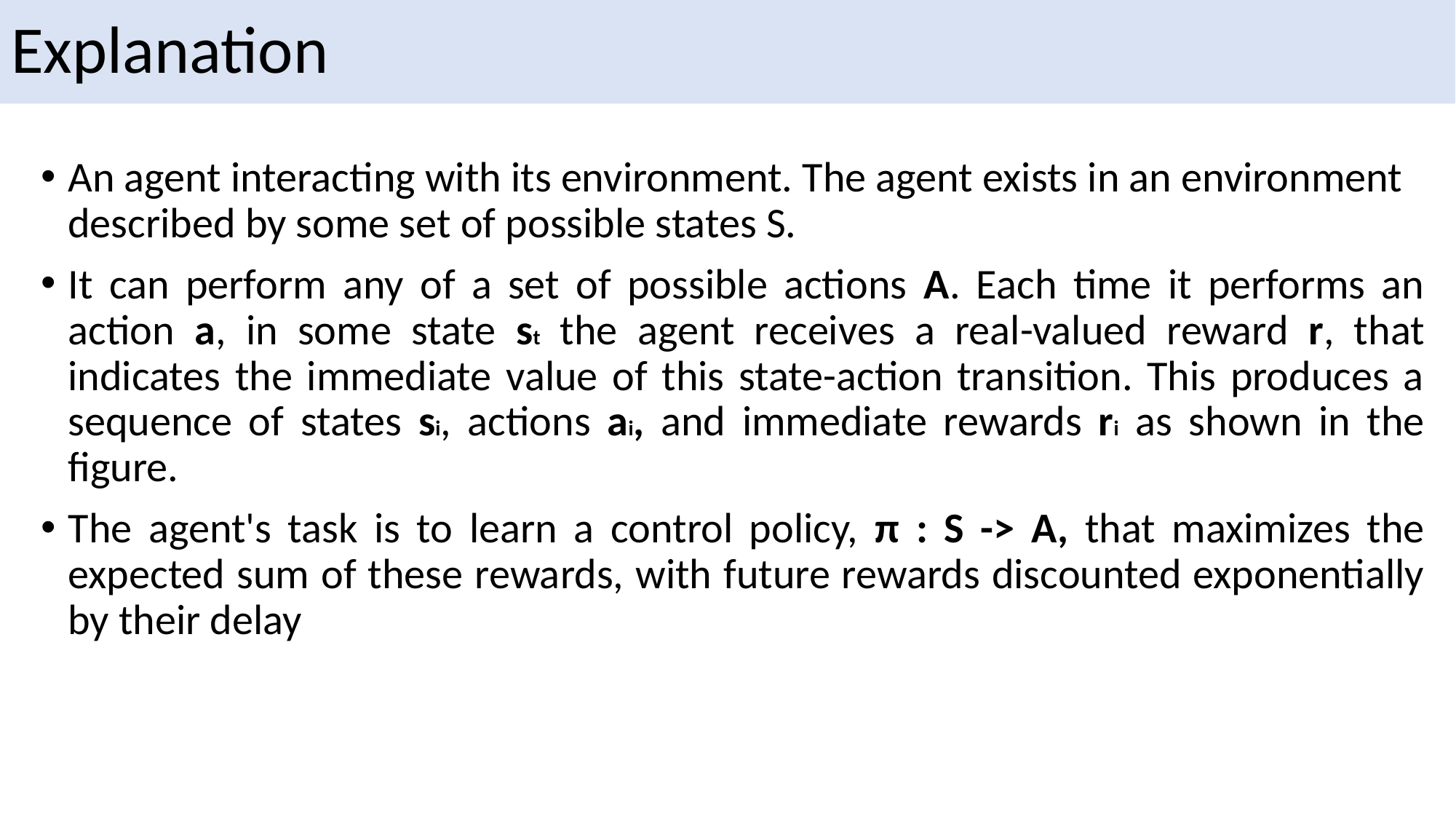

# Explanation
An agent interacting with its environment. The agent exists in an environment described by some set of possible states S.
It can perform any of a set of possible actions A. Each time it performs an action a, in some state st the agent receives a real-valued reward r, that indicates the immediate value of this state-action transition. This produces a sequence of states si, actions ai, and immediate rewards ri as shown in the figure.
The agent's task is to learn a control policy, π : S -> A, that maximizes the expected sum of these rewards, with future rewards discounted exponentially by their delay